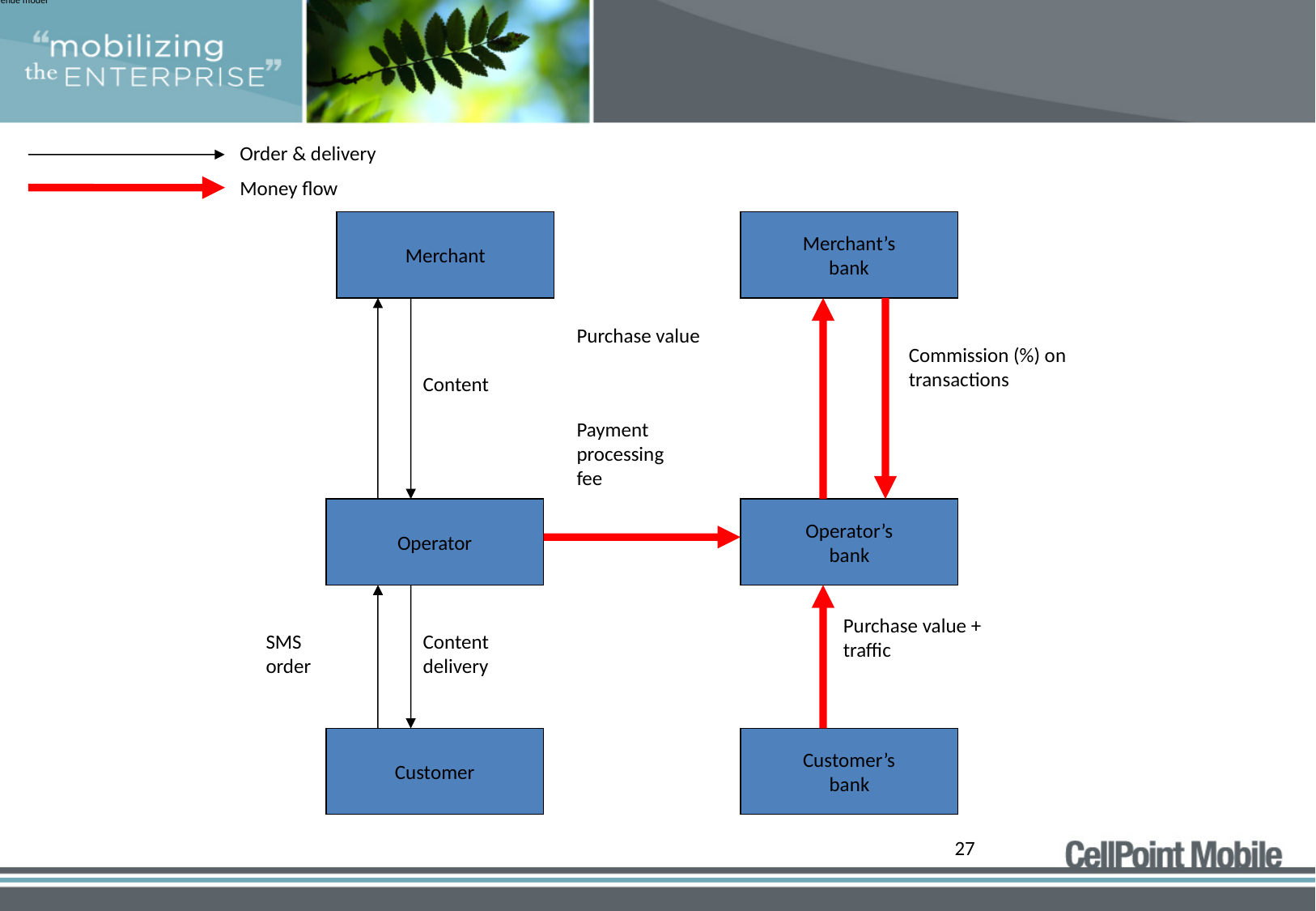

# Business revenue model
Order & delivery
Money flow

Merchant
Merchant’s
bank

Purchase value
Commission (%) on
transactions
Content
Payment
processing
fee
Operator
Operator’s
bank

Purchase value +
traffic
SMS
order
Content
delivery
Customer
Customer’s
bank
27